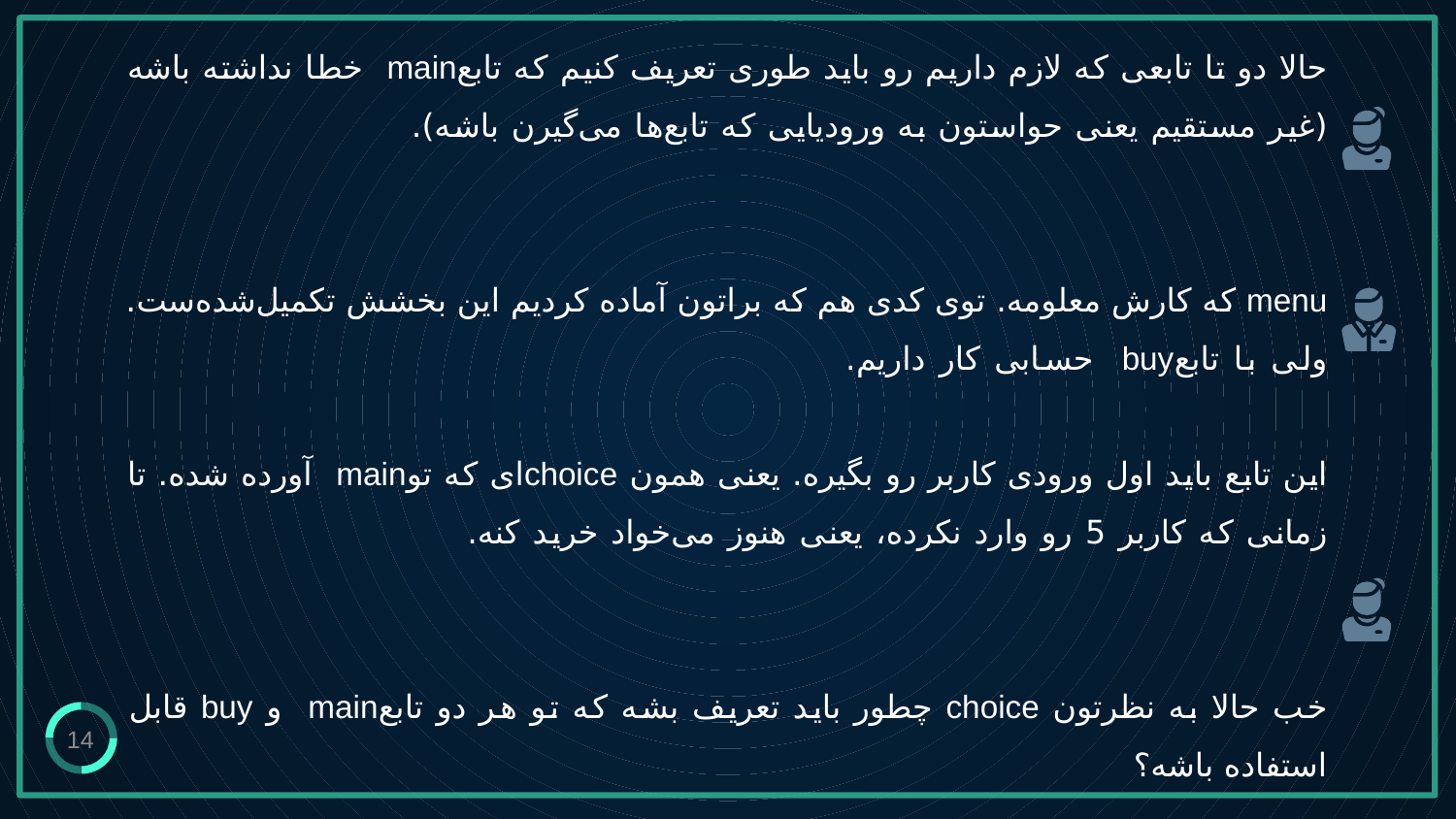

# حالا دو تا تابعی که لازم داریم رو باید طوری تعریف کنیم که تابعmain  خطا نداشته باشه (غیر مستقیم یعنی حواستون به ورودیایی که تابع‌ها می‌گیرن باشه). menu که کارش معلومه. توی کدی هم که براتون آماده کردیم این بخشش تکمیل‌شد‌ه‌ست. ولی با تابعbuy  حسابی کار داریم. این تابع باید اول ورودی کاربر رو بگیره. یعنی همون choiceای که توmain  آورده شده. تا زمانی که کاربر 5 رو وارد نکرده، یعنی هنوز می‌خواد خرید کنه. خب حالا به نظرتون choice چطور باید تعریف بشه که تو هر دو تابعmain  و buy قابل استفاده باشه؟

14